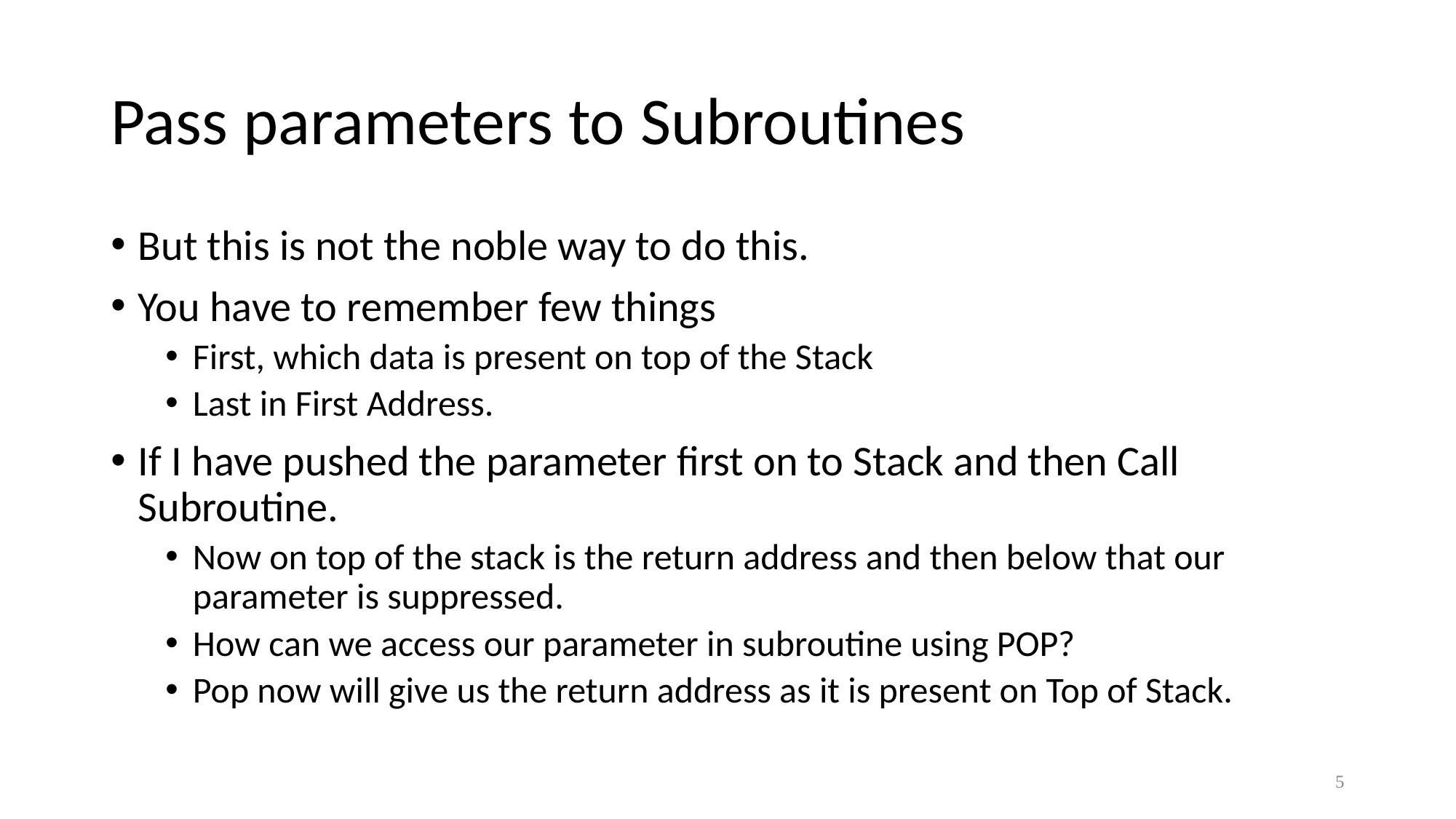

# Pass parameters to Subroutines
But this is not the noble way to do this.
You have to remember few things
First, which data is present on top of the Stack
Last in First Address.
If I have pushed the parameter first on to Stack and then Call Subroutine.
Now on top of the stack is the return address and then below that our parameter is suppressed.
How can we access our parameter in subroutine using POP?
Pop now will give us the return address as it is present on Top of Stack.
5